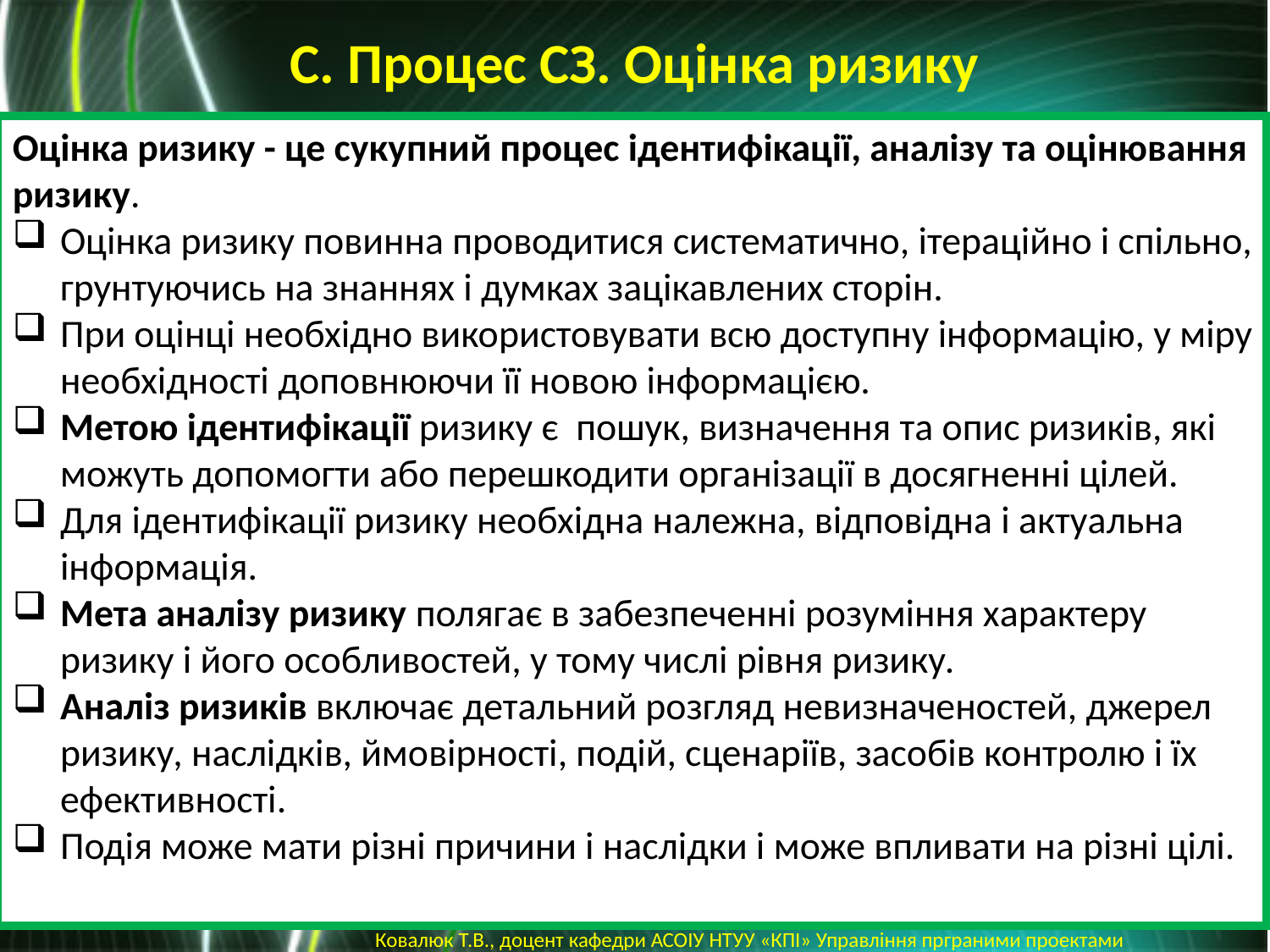

С. Процес СЗ. Оцінка ризику
Оцінка ризику - це сукупний процес ідентифікації, аналізу та оцінювання ризику.
Оцінка ризику повинна проводитися систематично, ітераційно і спільно, грунтуючись на знаннях і думках зацікавлених сторін.
При оцінці необхідно використовувати всю доступну інформацію, у міру необхідності доповнюючи її новою інформацією.
Метою ідентифікації ризику є  пошук, визначення та опис ризиків, які можуть допомогти або перешкодити організації в досягненні цілей.
Для ідентифікації ризику необхідна належна, відповідна і актуальна інформація.
Мета аналізу ризику полягає в забезпеченні розуміння характеру ризику і його особливостей, у тому числі рівня ризику.
Аналіз ризиків включає детальний розгляд невизначеностей, джерел ризику, наслідків, ймовірності, подій, сценаріїв, засобів контролю і їх ефективності.
Подія може мати різні причини і наслідки і може впливати на різні цілі.